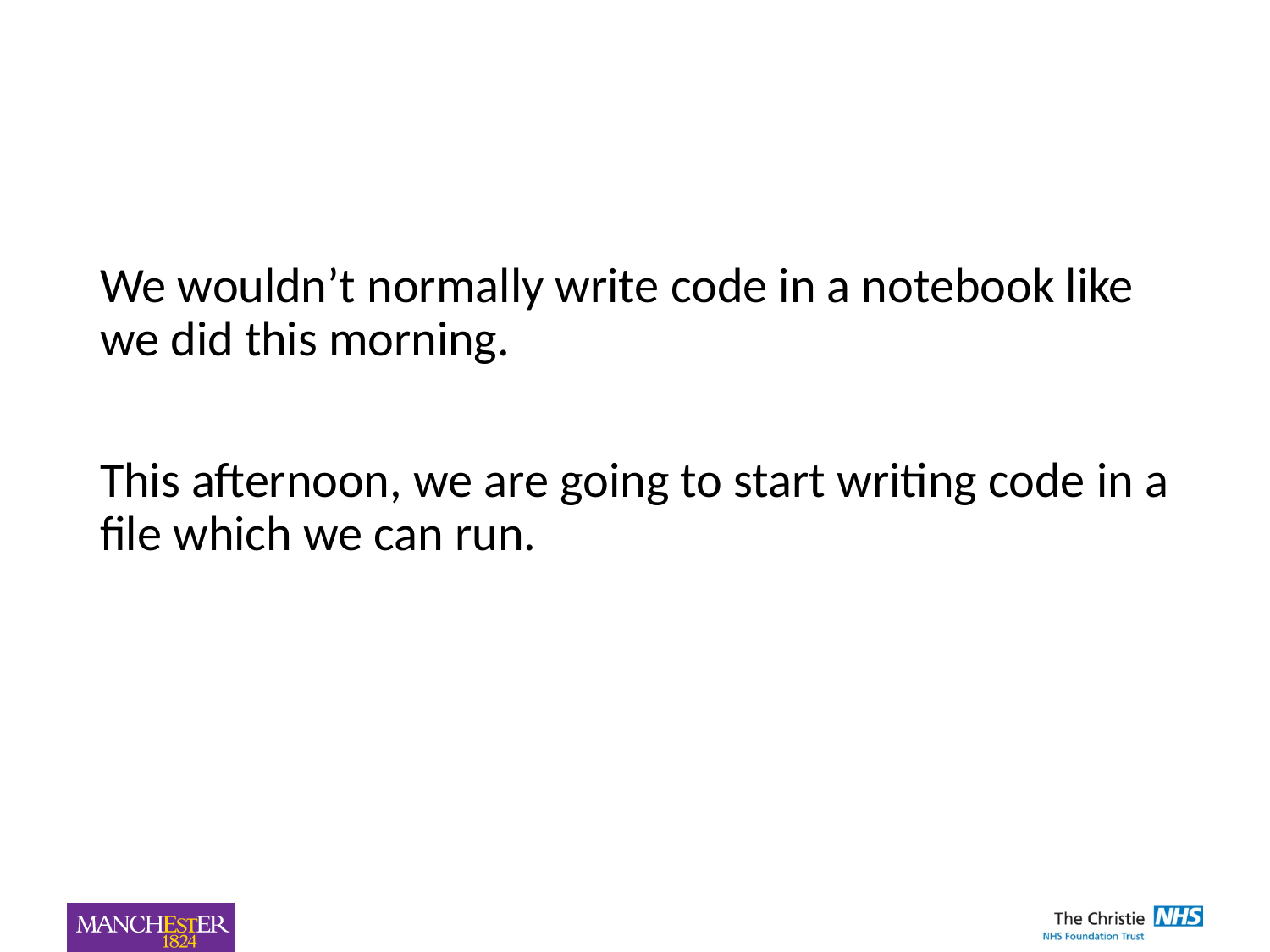

#
We wouldn’t normally write code in a notebook like we did this morning.

This afternoon, we are going to start writing code in a file which we can run.